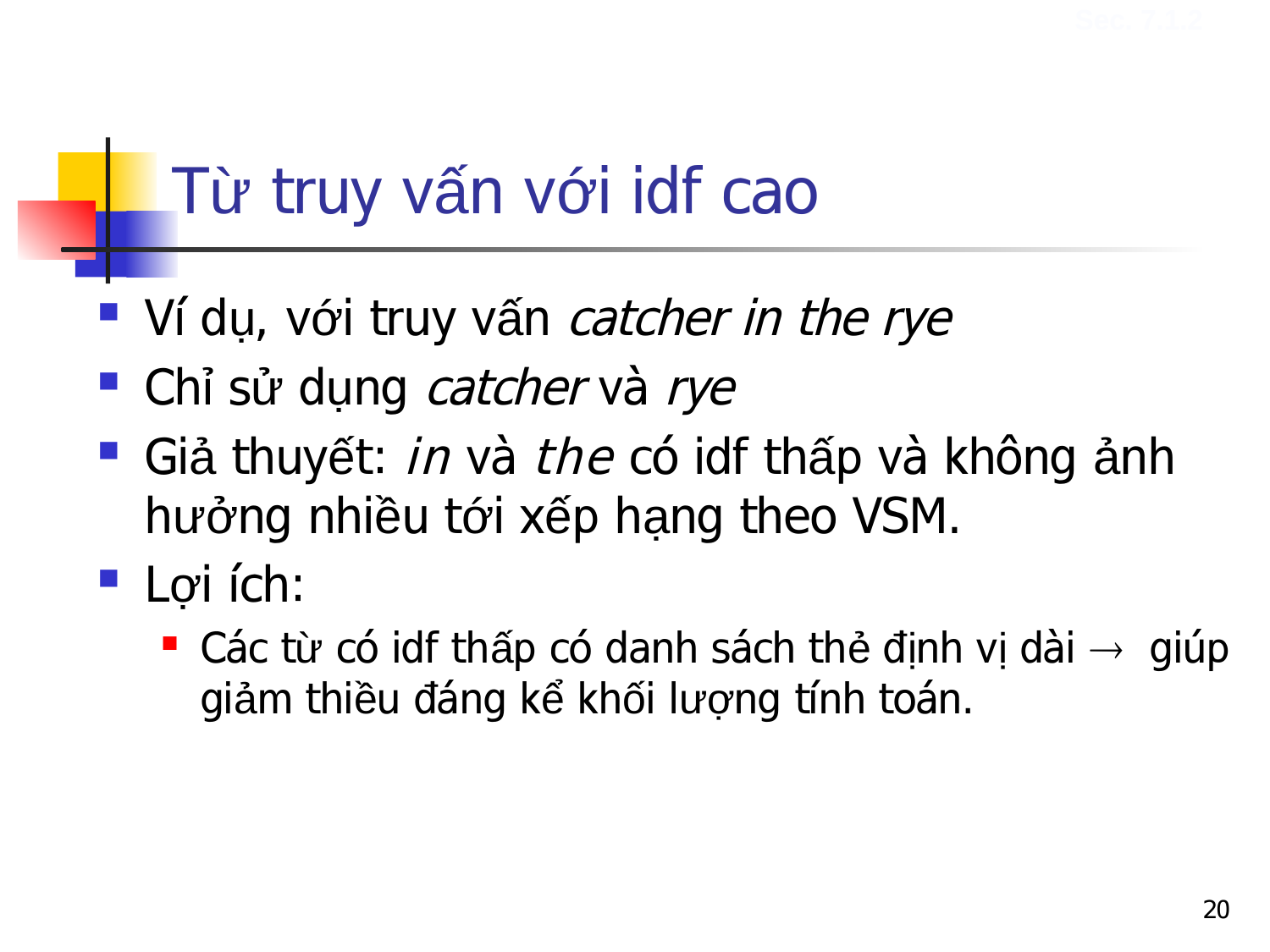

Sec. 7.1.2
# Từ truy vấn với idf cao
Ví dụ, với truy vấn catcher in the rye
Chỉ sử dụng catcher và rye
Giả thuyết: in và the có idf thấp và không ảnh hưởng nhiều tới xếp hạng theo VSM.
Lợi ích:
Các từ có idf thấp có danh sách thẻ định vị dài →  giúp giảm thiều đáng kể khối lượng tính toán.
20